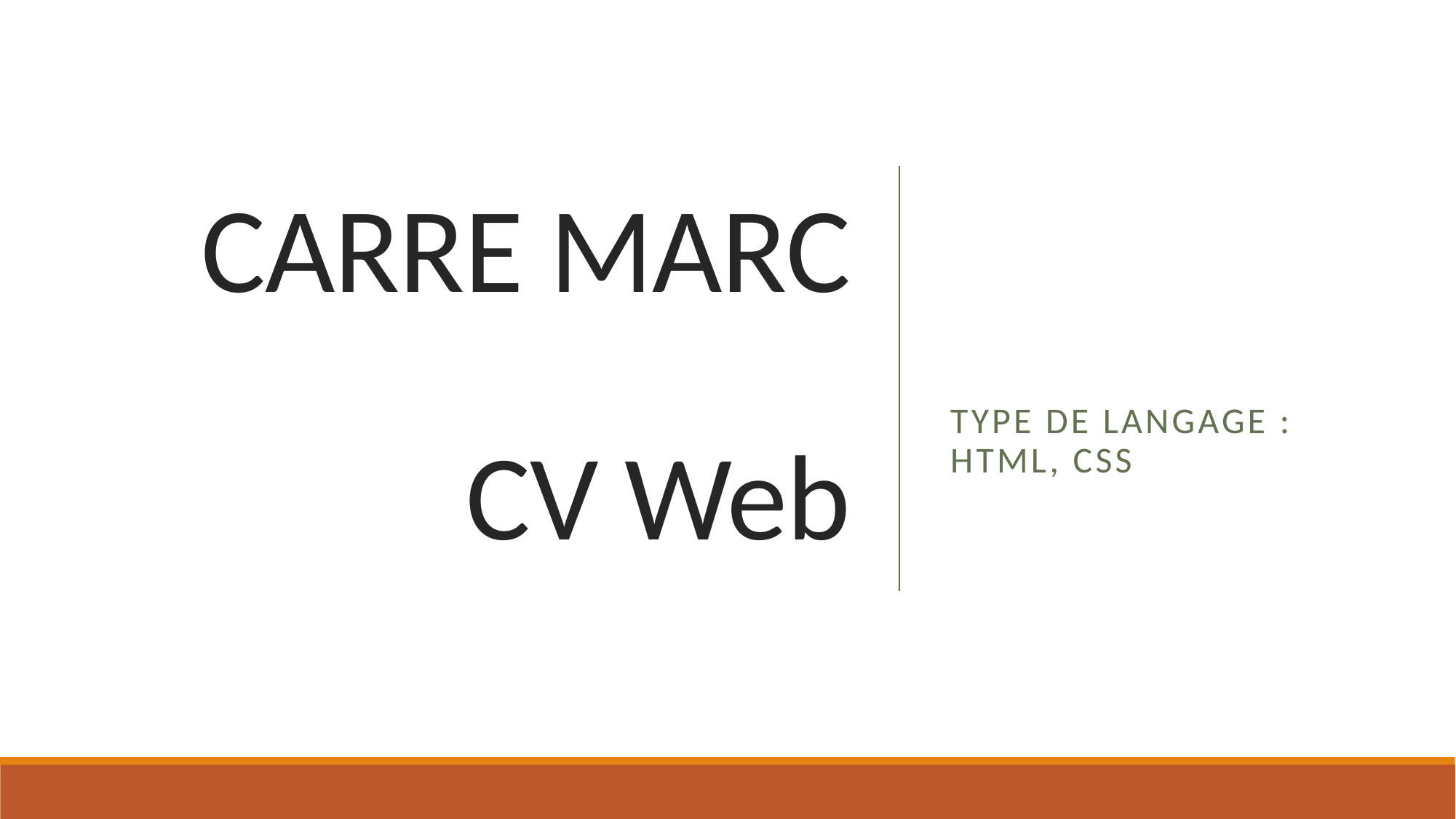

# CARRE MARC CV Web

Type de langage : HTML, CSS